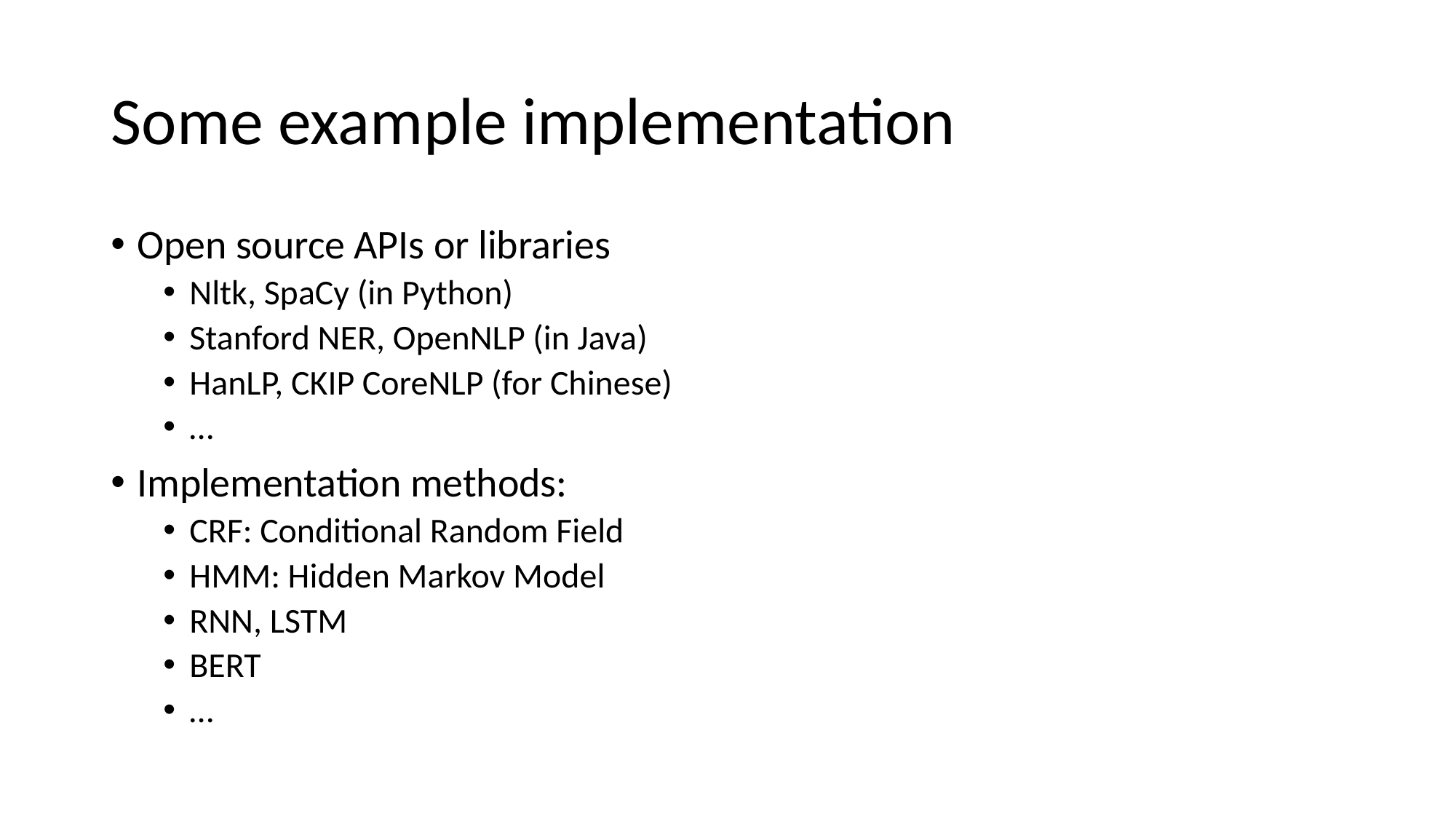

# Some example implementation
Open source APIs or libraries
Nltk, SpaCy (in Python)
Stanford NER, OpenNLP (in Java)
HanLP, CKIP CoreNLP (for Chinese)
…
Implementation methods:
CRF: Conditional Random Field
HMM: Hidden Markov Model
RNN, LSTM
BERT
…